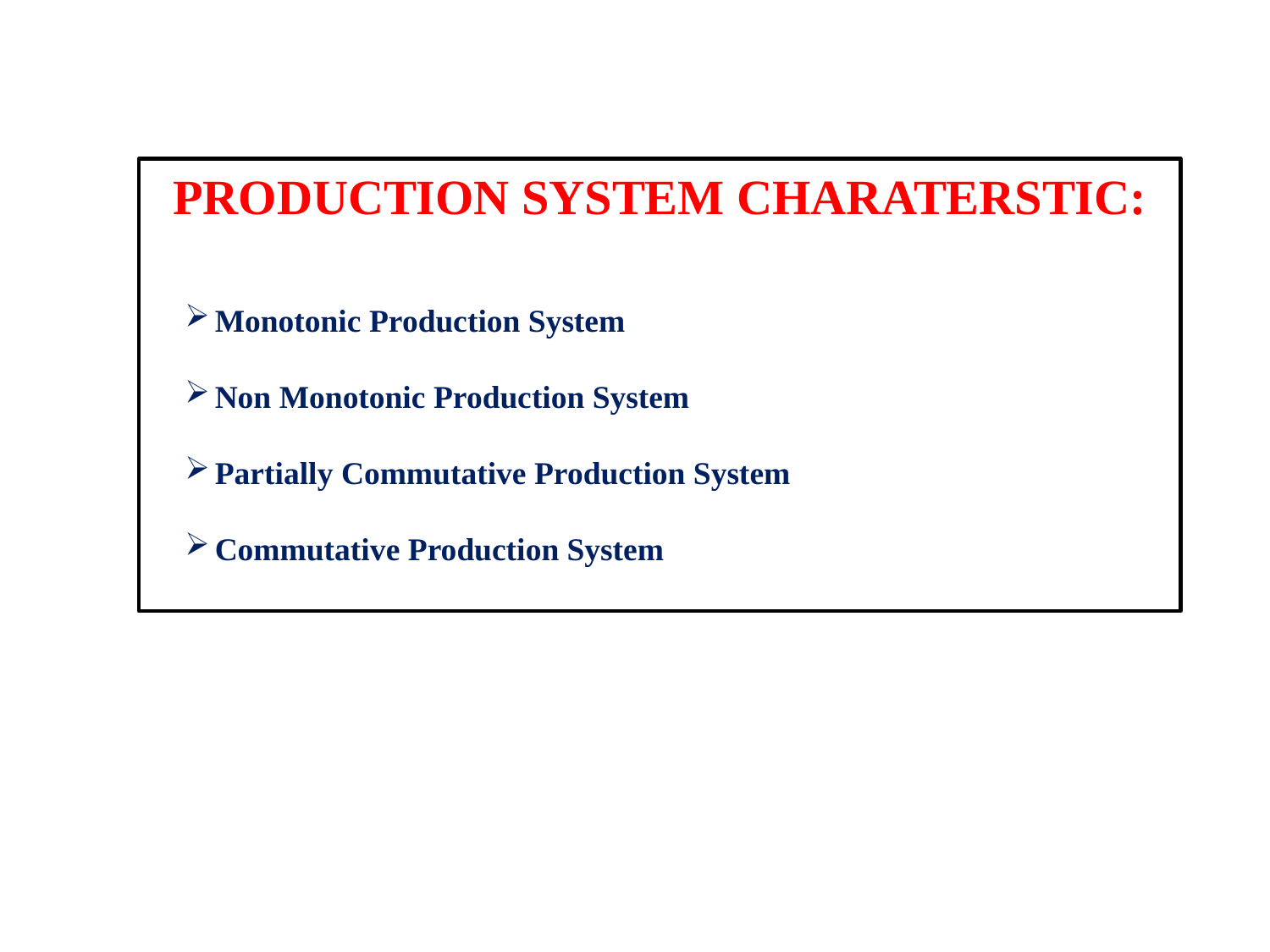

PRODUCTION SYSTEM CHARATERSTIC:

Monotonic Production System

Non Monotonic Production System

Partially Commutative Production System

Commutative Production System